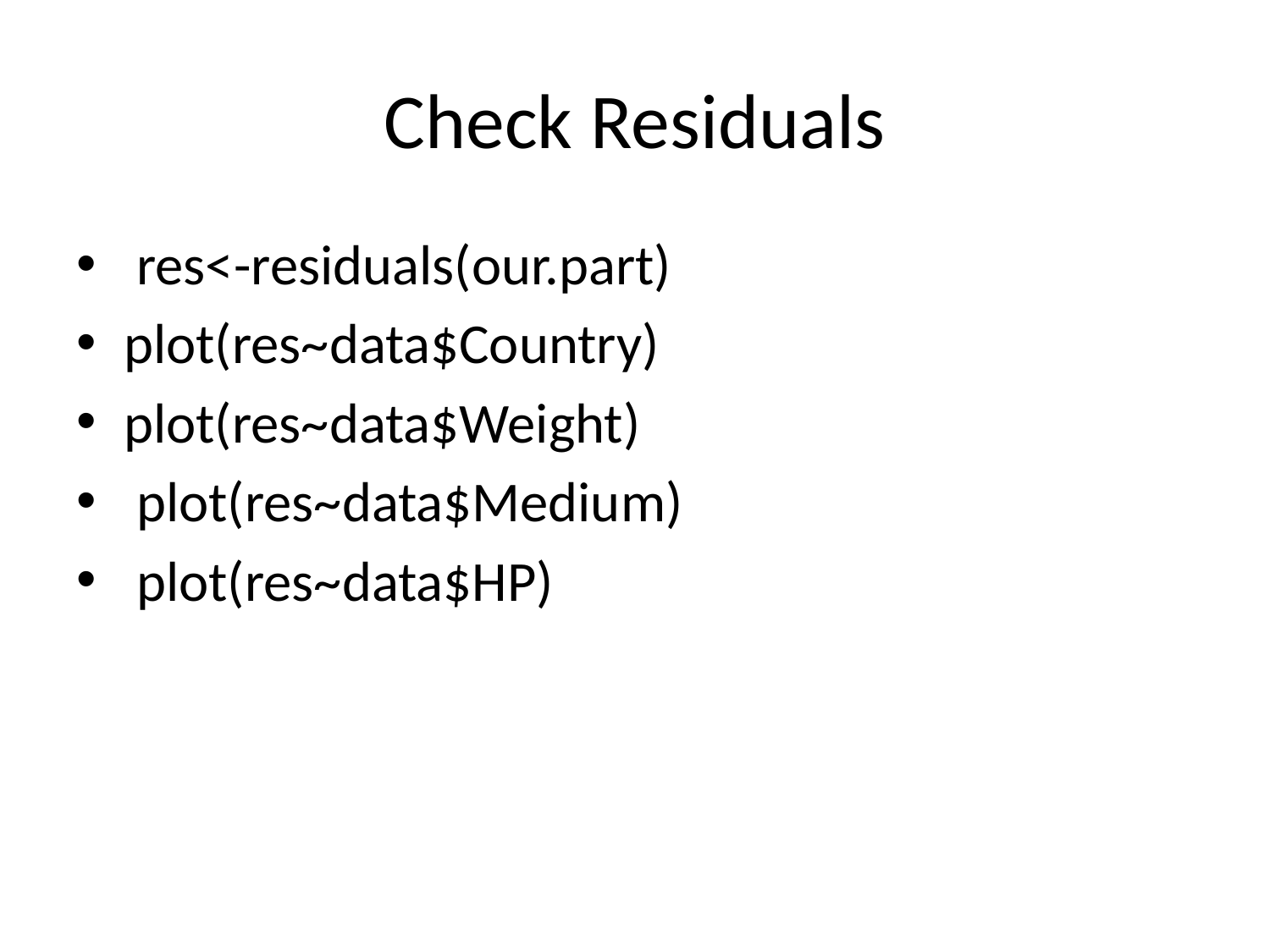

# Check Residuals
 res<-residuals(our.part)
plot(res~data$Country)
plot(res~data$Weight)
 plot(res~data$Medium)
 plot(res~data$HP)